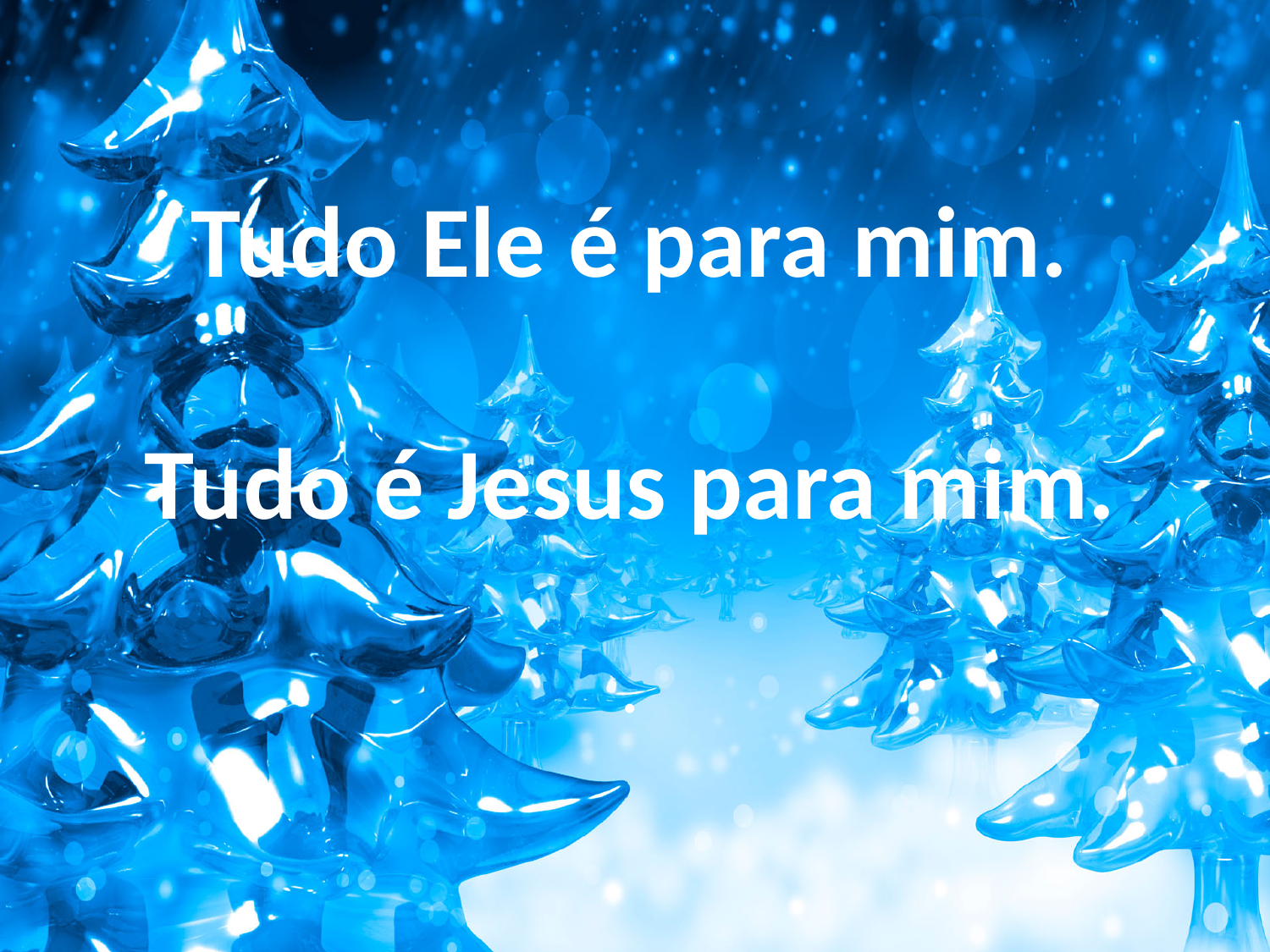

Tudo Ele é para mim.

Tudo é Jesus para mim.

.